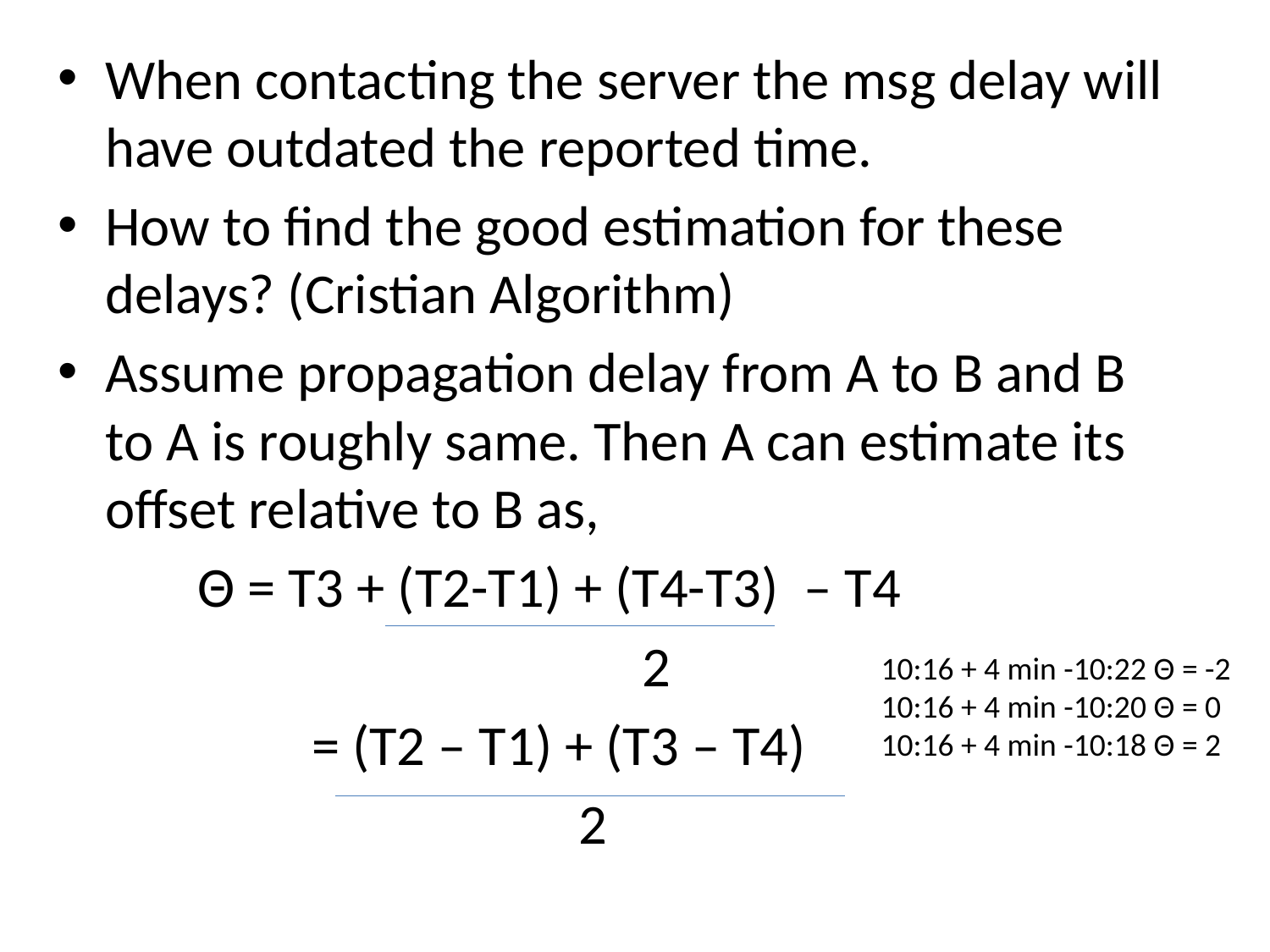

When contacting the server the msg delay will have outdated the reported time.
How to find the good estimation for these delays? (Cristian Algorithm)
Assume propagation delay from A to B and B to A is roughly same. Then A can estimate its offset relative to B as,
	 Θ = T3 + (T2-T1) + (T4-T3)  – T4
                                              2
		= (T2 – T1) + (T3 – T4)
				 2

10:16 + 4 min -10:22 Θ = -2
10:16 + 4 min -10:20 Θ = 0
10:16 + 4 min -10:18 Θ = 2